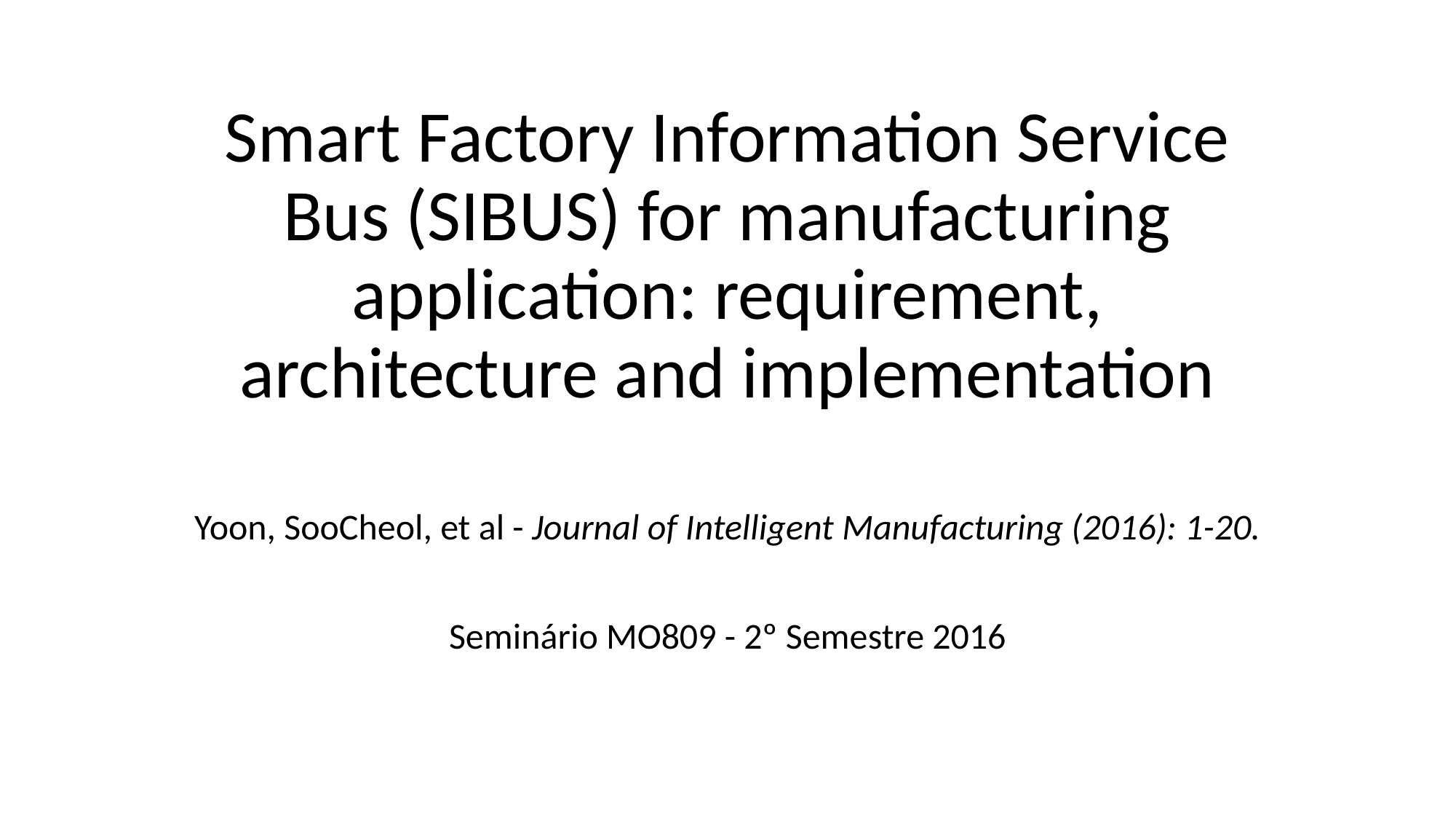

# Smart Factory Information Service Bus (SIBUS) for manufacturing application: requirement, architecture and implementation
Yoon, SooCheol, et al - Journal of Intelligent Manufacturing (2016): 1-20.

Seminário MO809 - 2º Semestre 2016